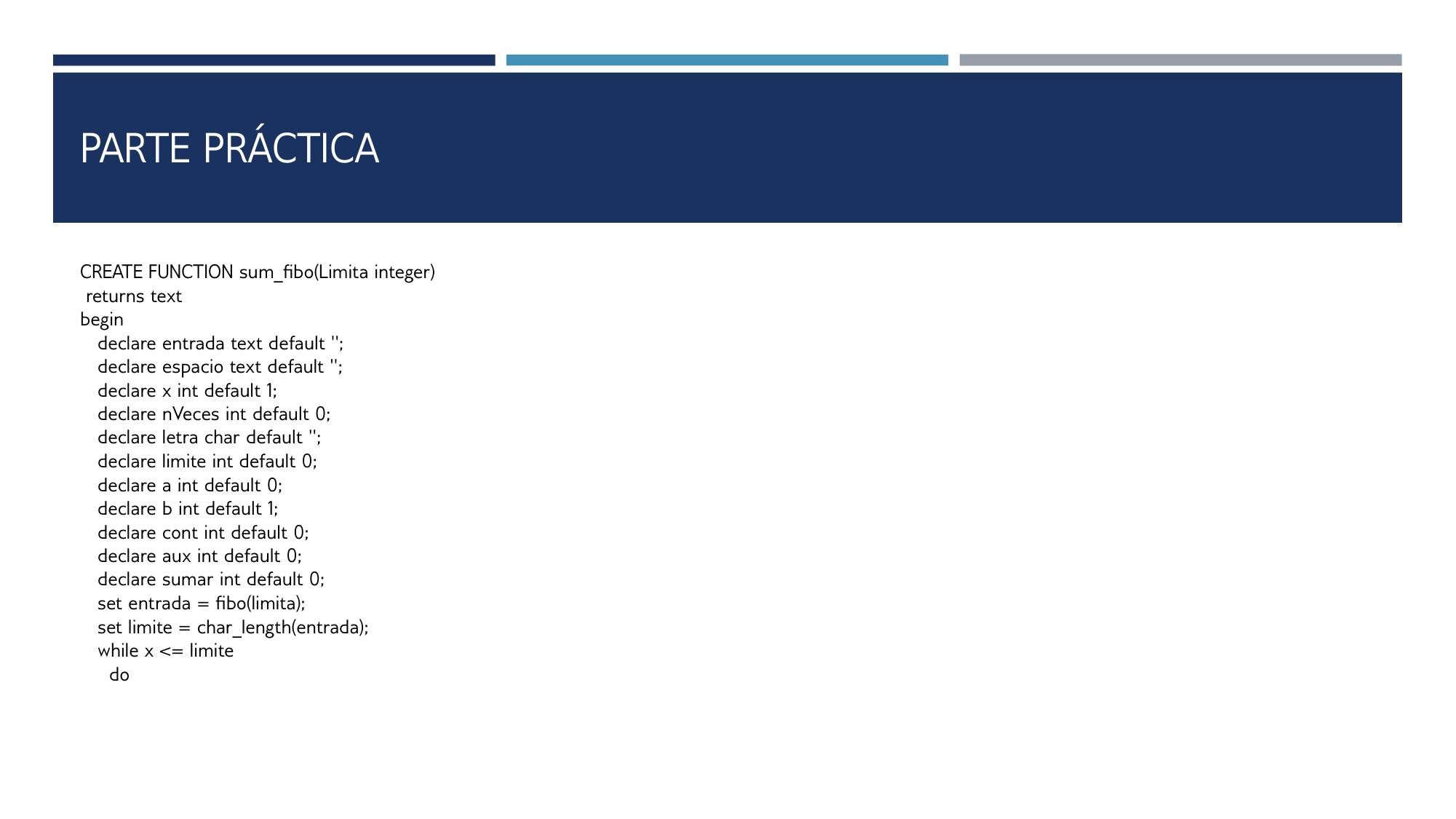

# PARTE PRÁCTICA
CREATE FUNCTION sum_fibo(Limita integer)
 returns text
begin
   declare entrada text default '';
   declare espacio text default '';
   declare x int default 1;
   declare nVeces int default 0;
   declare letra char default '';
   declare limite int default 0;
   declare a int default 0;
   declare b int default 1;
   declare cont int default 0;
   declare aux int default 0;
   declare sumar int default 0;
   set entrada = fibo(limita);
   set limite = char_length(entrada);
   while x <= limite
     do